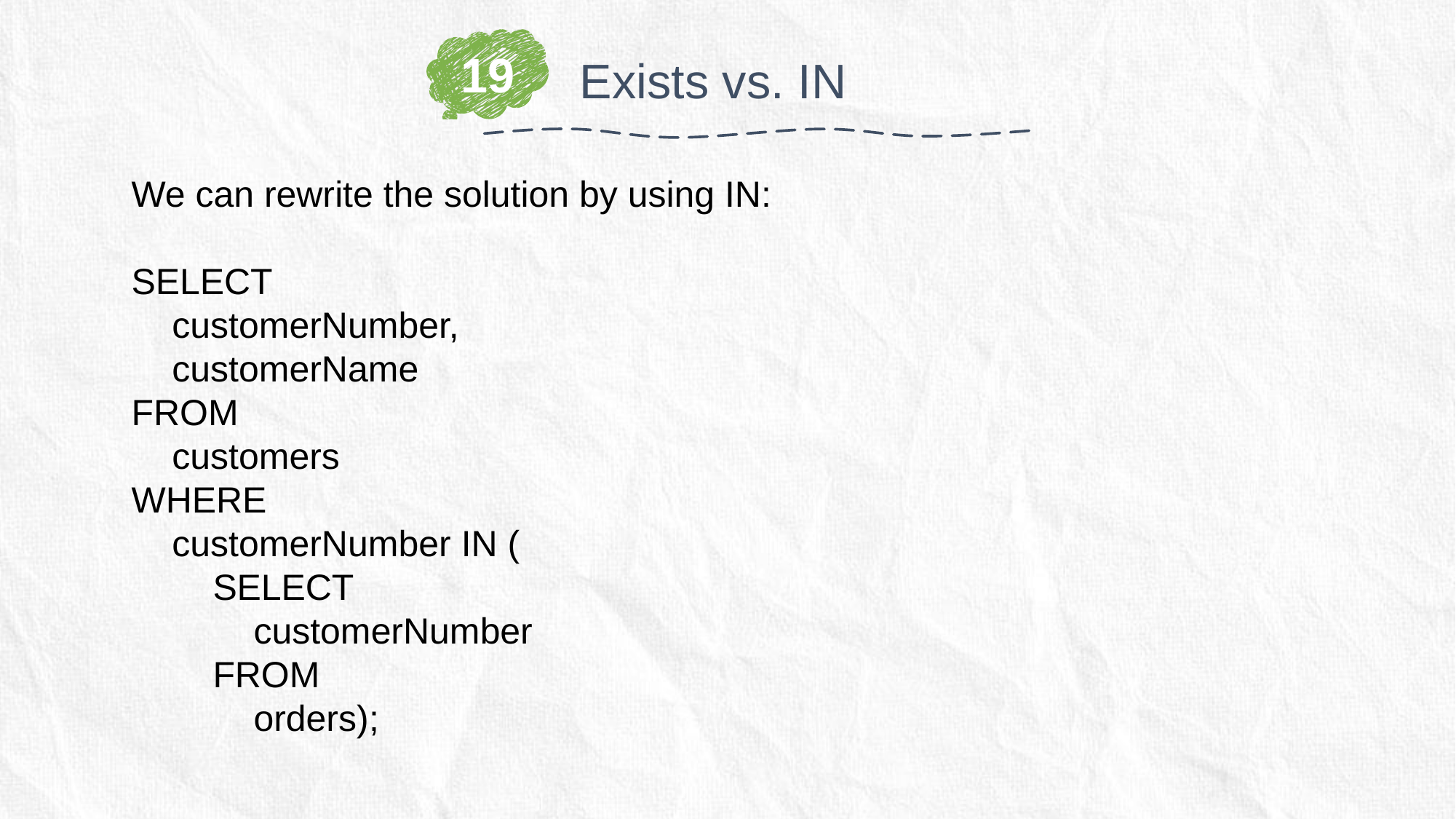

19
Exists vs. IN

We can rewrite the solution by using IN:

SELECT
    customerNumber,
    customerName
FROM
    customers
WHERE
    customerNumber IN (
        SELECT
            customerNumber
        FROM
            orders);